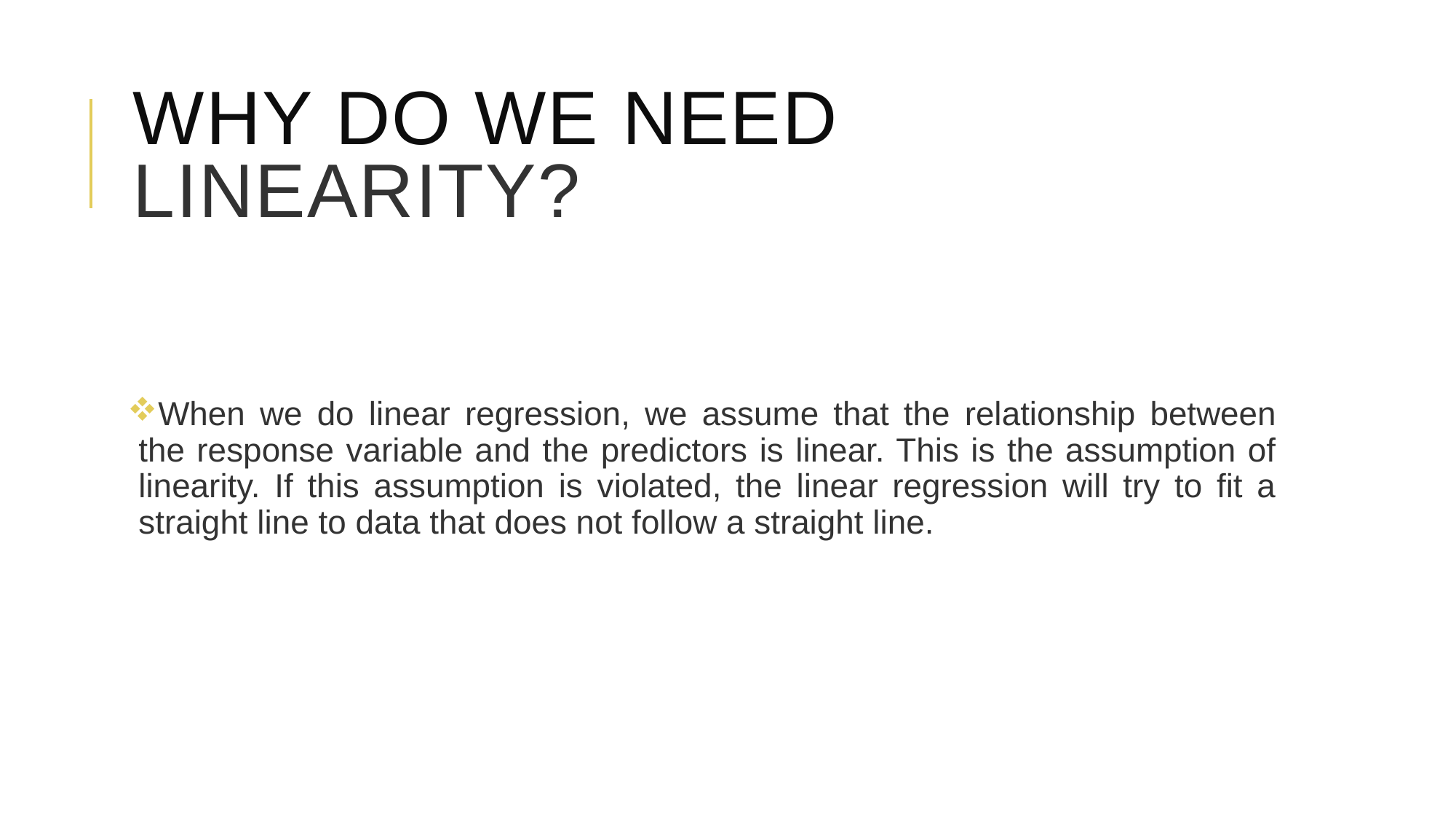

# Why do we need Linearity?

When we do linear regression, we assume that the relationship between the response variable and the predictors is linear. This is the assumption of linearity. If this assumption is violated, the linear regression will try to fit a straight line to data that does not follow a straight line.